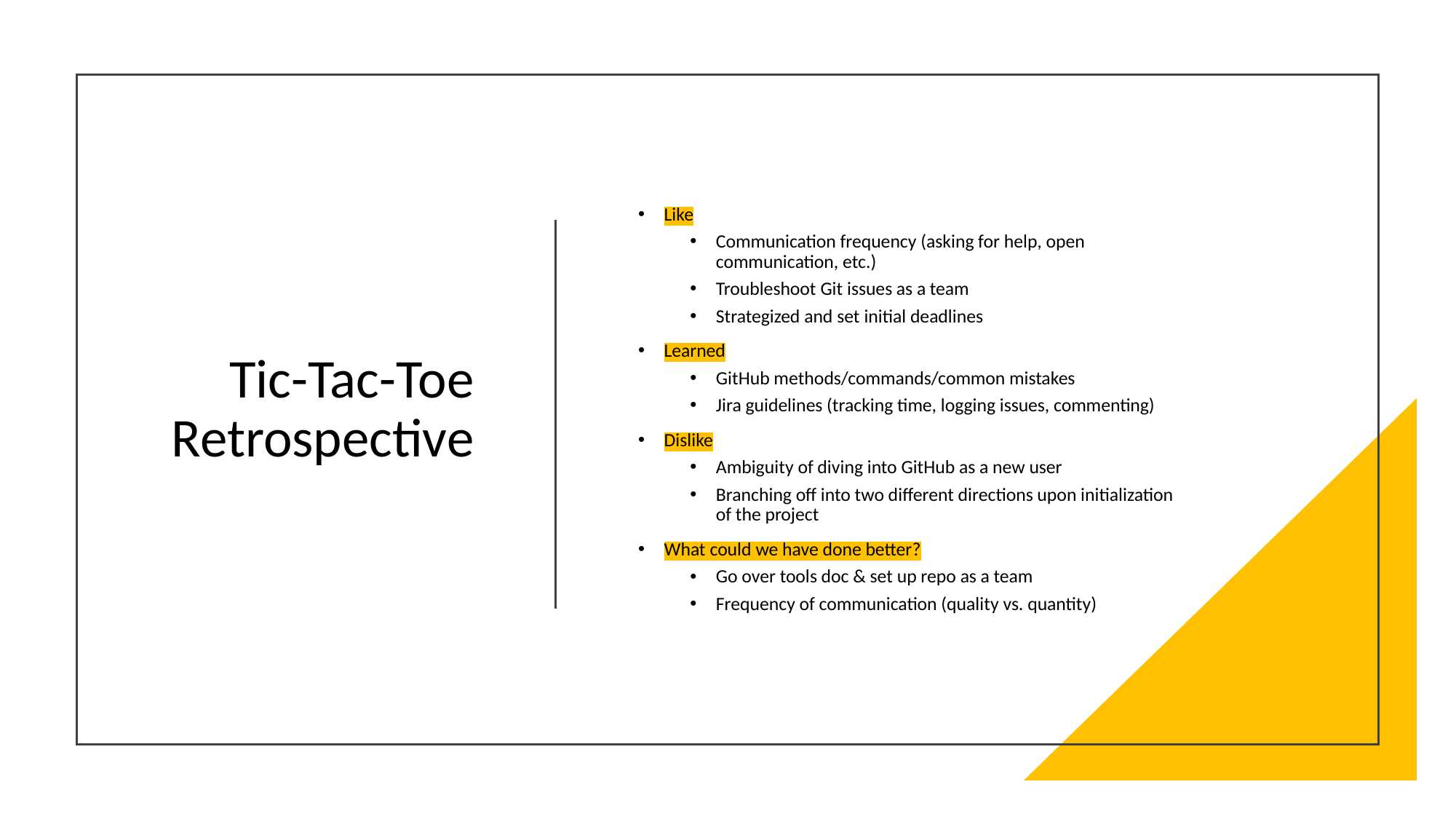

# Tic-Tac-Toe Retrospective
Like
Communication frequency (asking for help, open communication, etc.)
Troubleshoot Git issues as a team
Strategized and set initial deadlines
Learned
GitHub methods/commands/common mistakes
Jira guidelines (tracking time, logging issues, commenting)
Dislike
Ambiguity of diving into GitHub as a new user
Branching off into two different directions upon initialization of the project
What could we have done better?
Go over tools doc & set up repo as a team
Frequency of communication (quality vs. quantity)